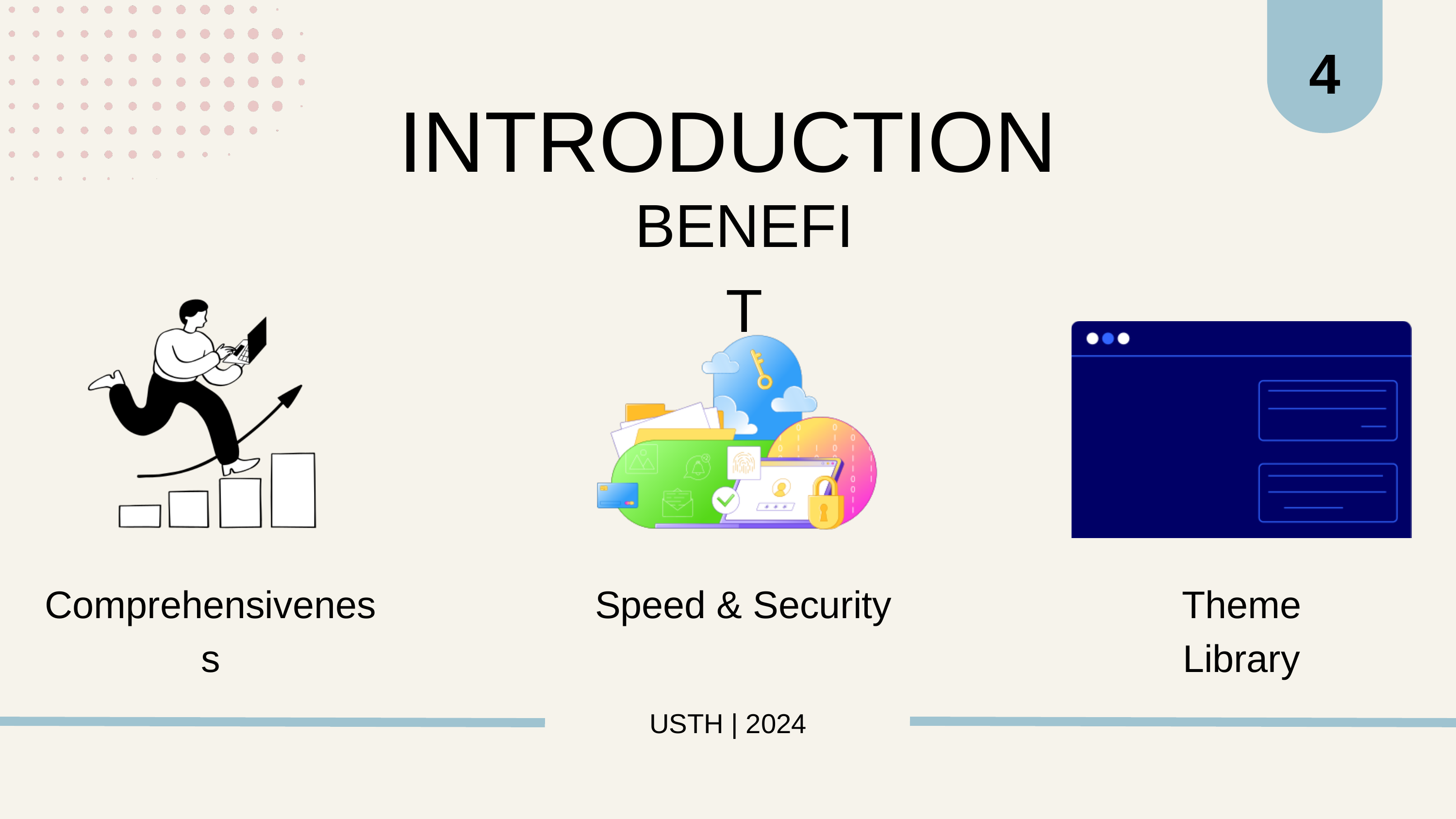

4

INTRODUCTION
BENEFIT

Comprehensiveness
Speed & Security
Theme Library
USTH | 2024